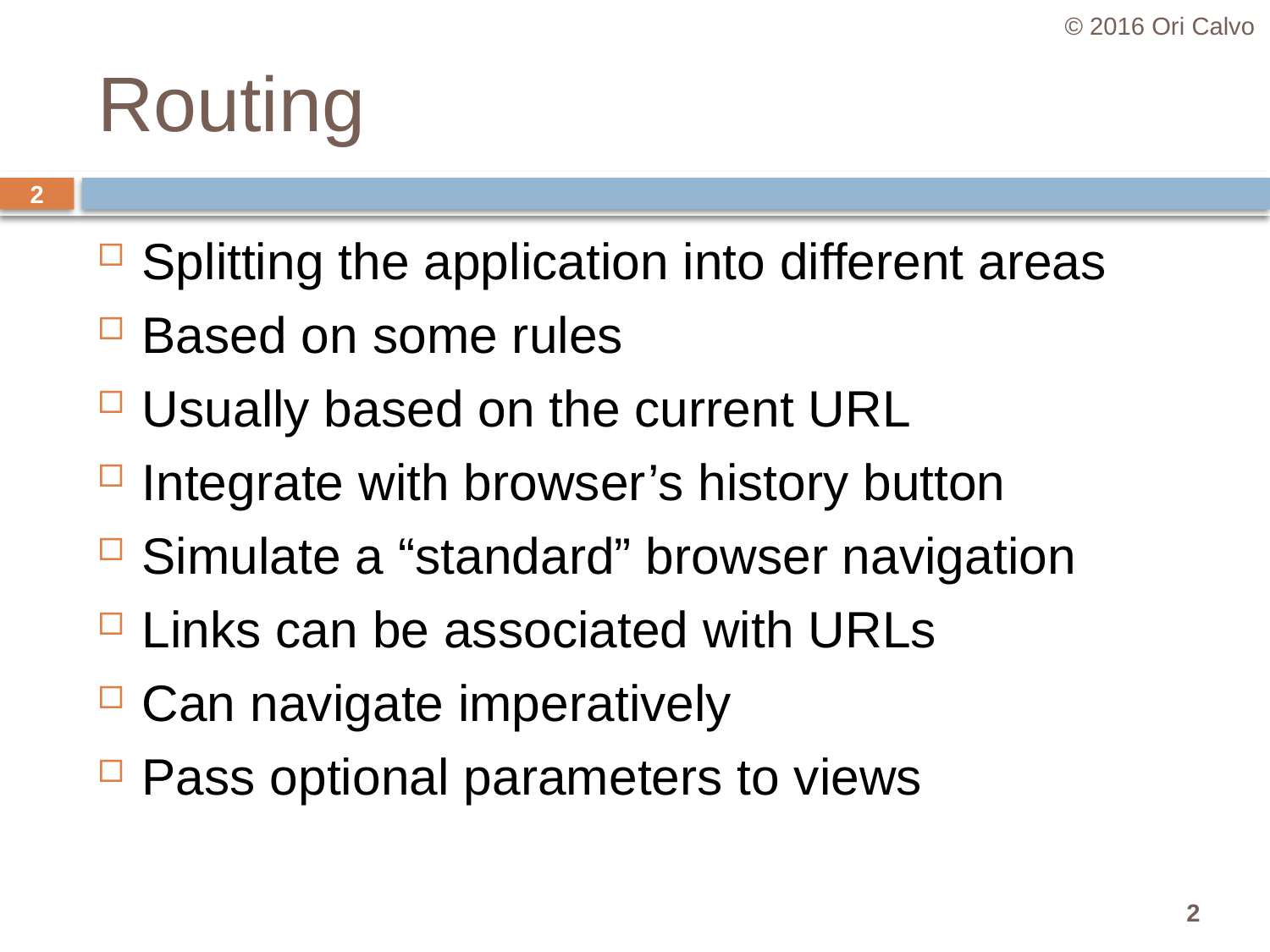

© 2016 Ori Calvo
# Routing
2
Splitting the application into different areas
Based on some rules
Usually based on the current URL
Integrate with browser’s history button
Simulate a “standard” browser navigation
Links can be associated with URLs
Can navigate imperatively
Pass optional parameters to views